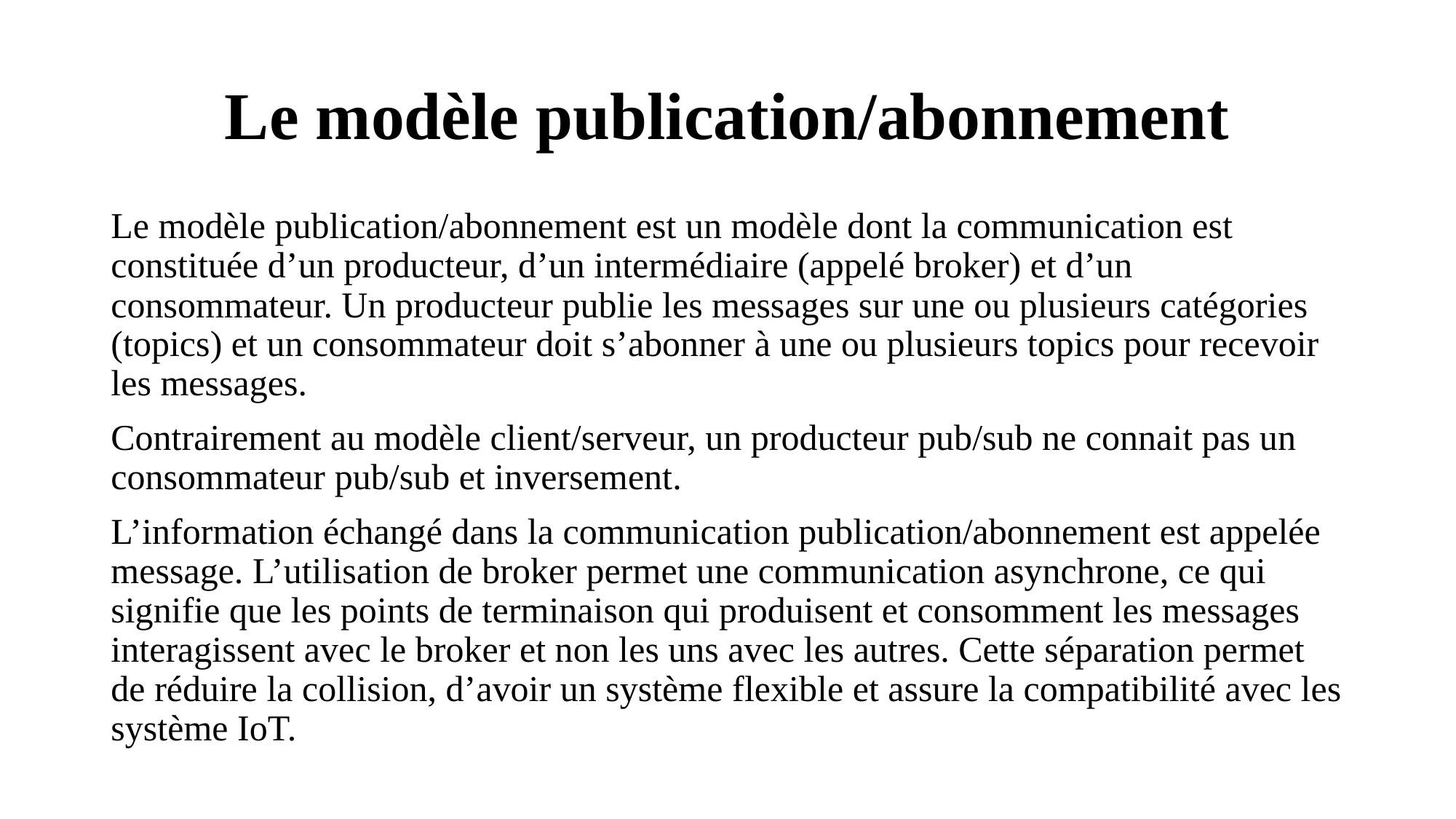

# Le modèle publication/abonnement
Le modèle publication/abonnement est un modèle dont la communication est constituée d’un producteur, d’un intermédiaire (appelé broker) et d’un consommateur. Un producteur publie les messages sur une ou plusieurs catégories (topics) et un consommateur doit s’abonner à une ou plusieurs topics pour recevoir les messages.
Contrairement au modèle client/serveur, un producteur pub/sub ne connait pas un consommateur pub/sub et inversement.
L’information échangé dans la communication publication/abonnement est appelée message. L’utilisation de broker permet une communication asynchrone, ce qui signifie que les points de terminaison qui produisent et consomment les messages interagissent avec le broker et non les uns avec les autres. Cette séparation permet de réduire la collision, d’avoir un système flexible et assure la compatibilité avec les système IoT.